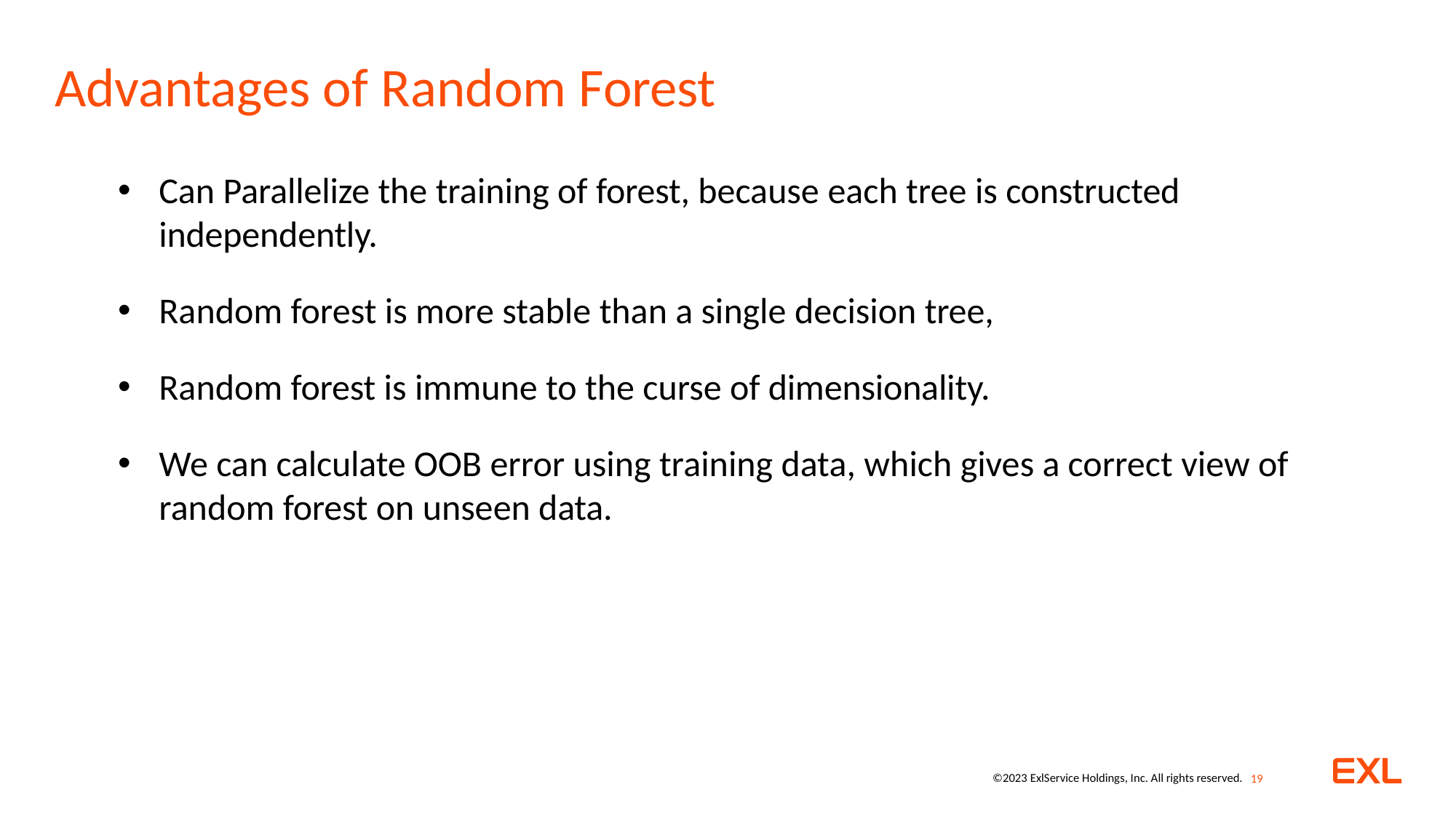

# Advantages of Random Forest
Can Parallelize the training of forest, because each tree is constructed independently.
Random forest is more stable than a single decision tree,
Random forest is immune to the curse of dimensionality.
We can calculate OOB error using training data, which gives a correct view of random forest on unseen data.